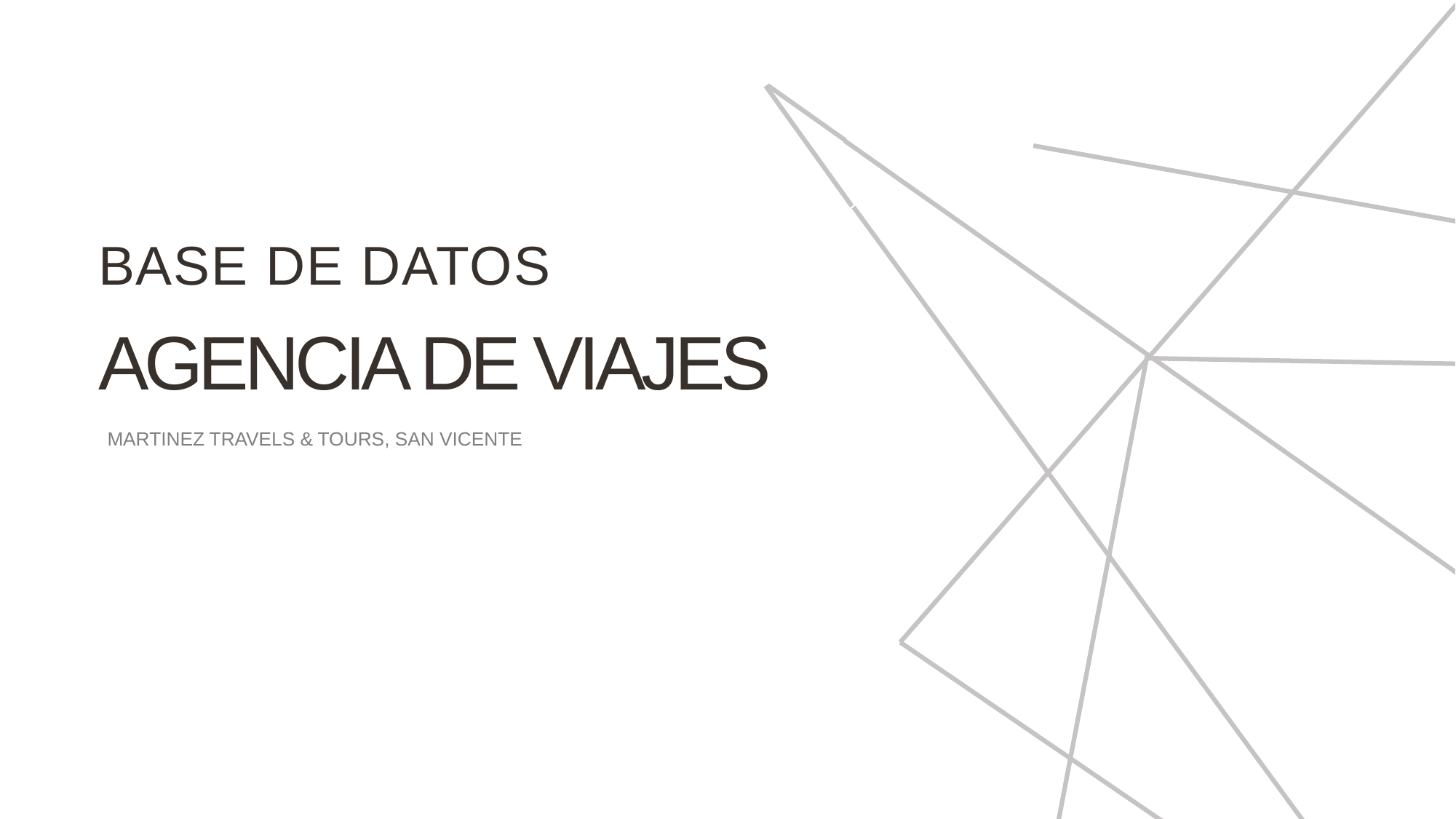

BASE DE DATOS
AGENCIA DE VIAJES
MARTINEZ TRAVELS & TOURS, SAN VICENTE